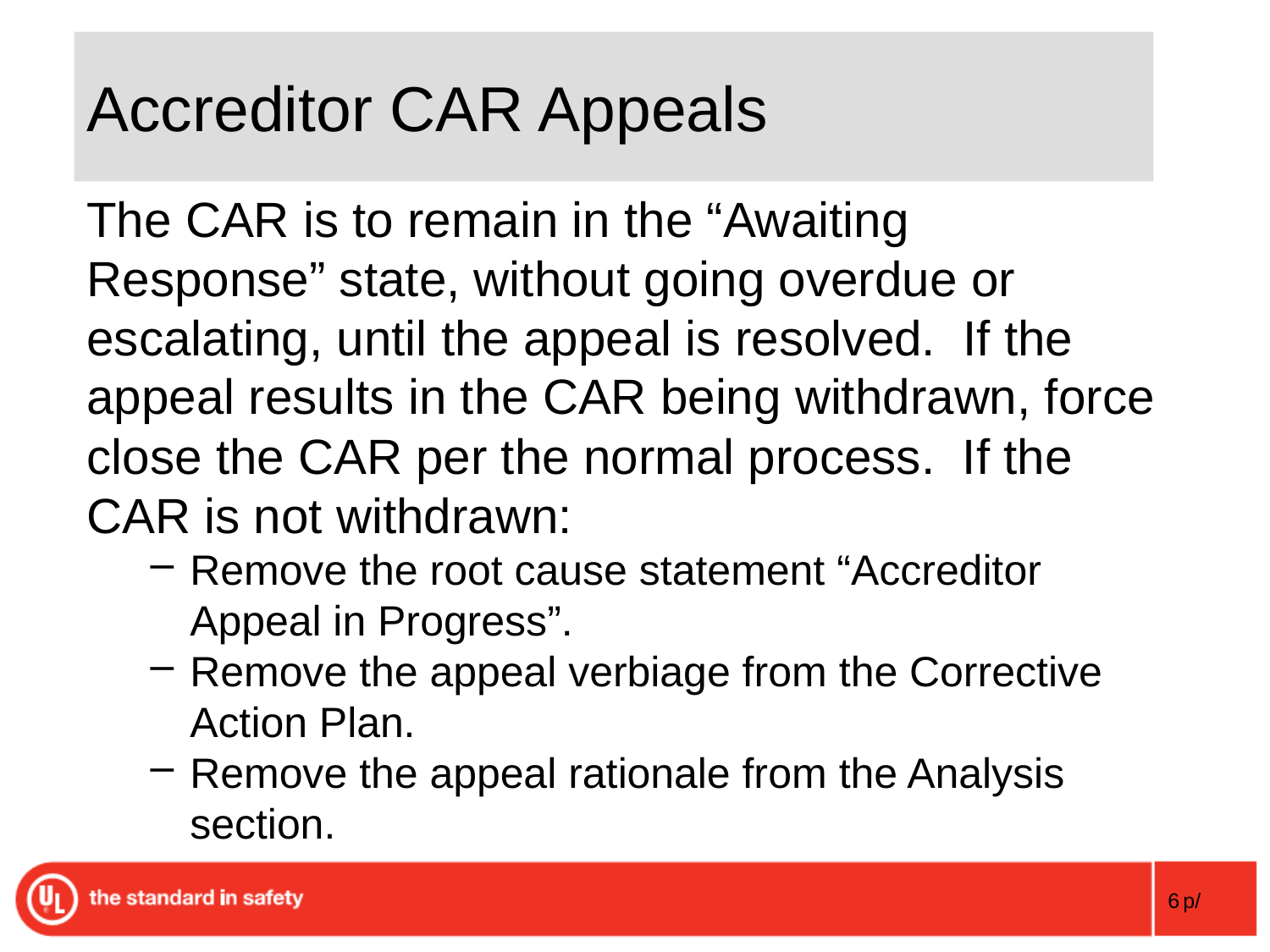

# Accreditor CAR Appeals
The CAR is to remain in the “Awaiting Response” state, without going overdue or escalating, until the appeal is resolved.  If the appeal results in the CAR being withdrawn, force close the CAR per the normal process.  If the CAR is not withdrawn:
Remove the root cause statement “Accreditor Appeal in Progress”.
Remove the appeal verbiage from the Corrective Action Plan.
Remove the appeal rationale from the Analysis section.